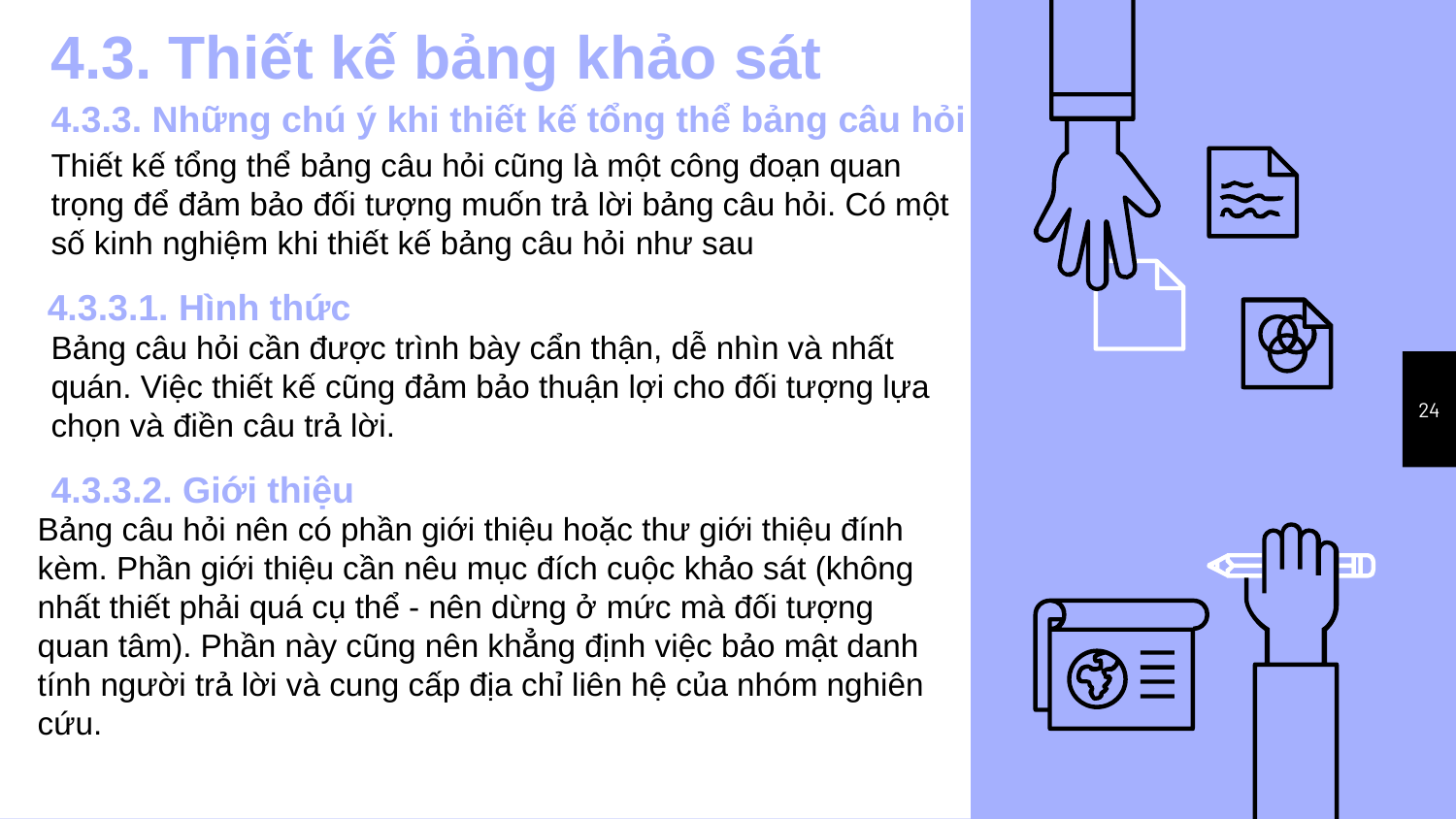

# 4.3. Thiết kế bảng khảo sát
4.3.3. Những chú ý khi thiết kế tổng thể bảng câu hỏi
Thiết kế tổng thể bảng câu hỏi cũng là một công đoạn quan trọng để đảm bảo đối tượng muốn trả lời bảng câu hỏi. Có một số kinh nghiệm khi thiết kế bảng câu hỏi như sau
4.3.3.1. Hình thức
Bảng câu hỏi cần được trình bày cẩn thận, dễ nhìn và nhất quán. Việc thiết kế cũng đảm bảo thuận lợi cho đối tượng lựa chọn và điền câu trả lời.
24
4.3.3.2. Giới thiệu
Bảng câu hỏi nên có phần giới thiệu hoặc thư giới thiệu đính kèm. Phần giới thiệu cần nêu mục đích cuộc khảo sát (không nhất thiết phải quá cụ thể - nên dừng ở mức mà đối tượng quan tâm). Phần này cũng nên khẳng định việc bảo mật danh tính người trả lời và cung cấp địa chỉ liên hệ của nhóm nghiên cứu.